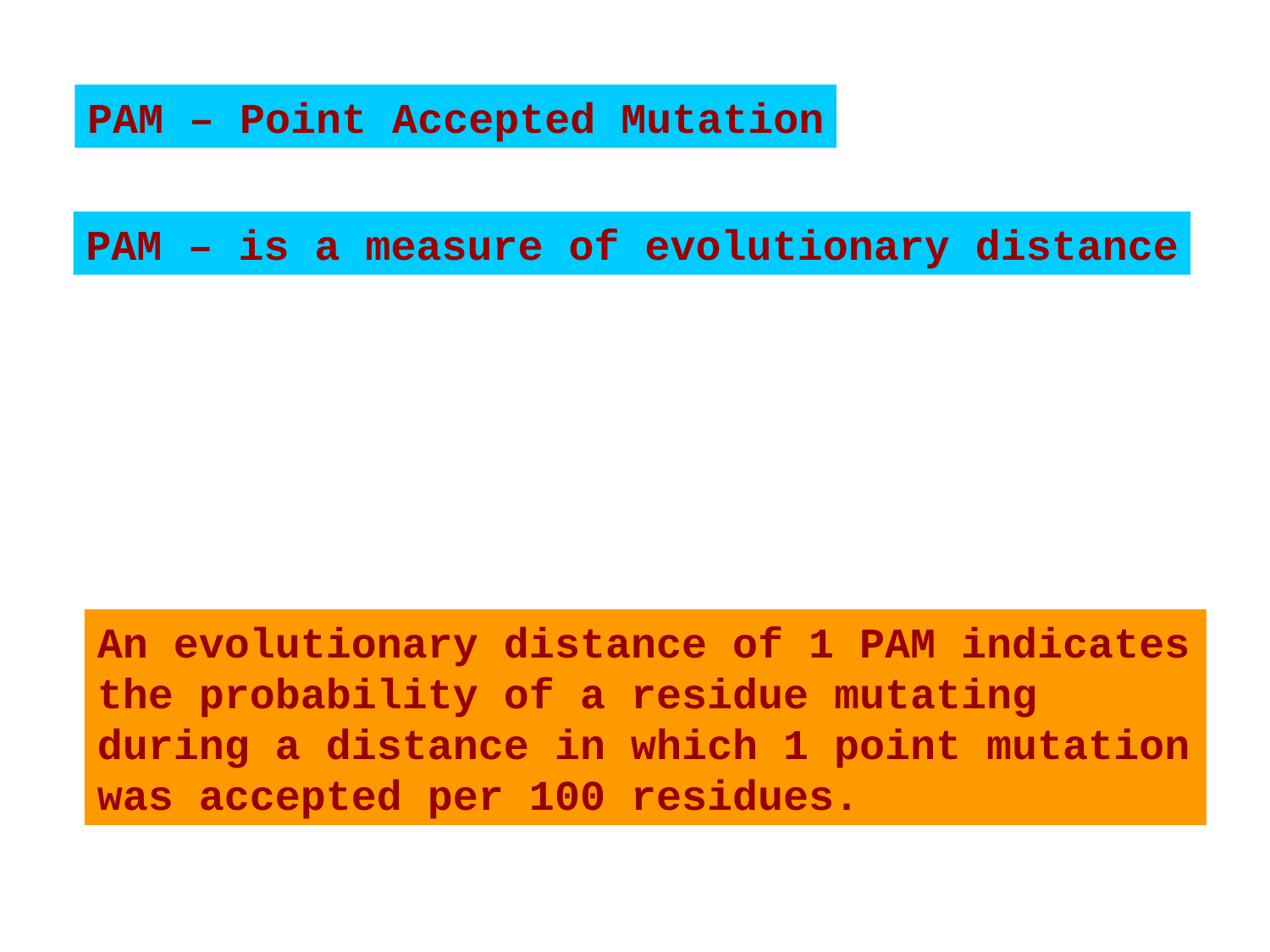

PAM – Point Accepted Mutation
PAM – is a measure of evolutionary distance
An evolutionary distance of 1 PAM indicates the probability of a residue mutating during a distance in which 1 point mutation was accepted per 100 residues.